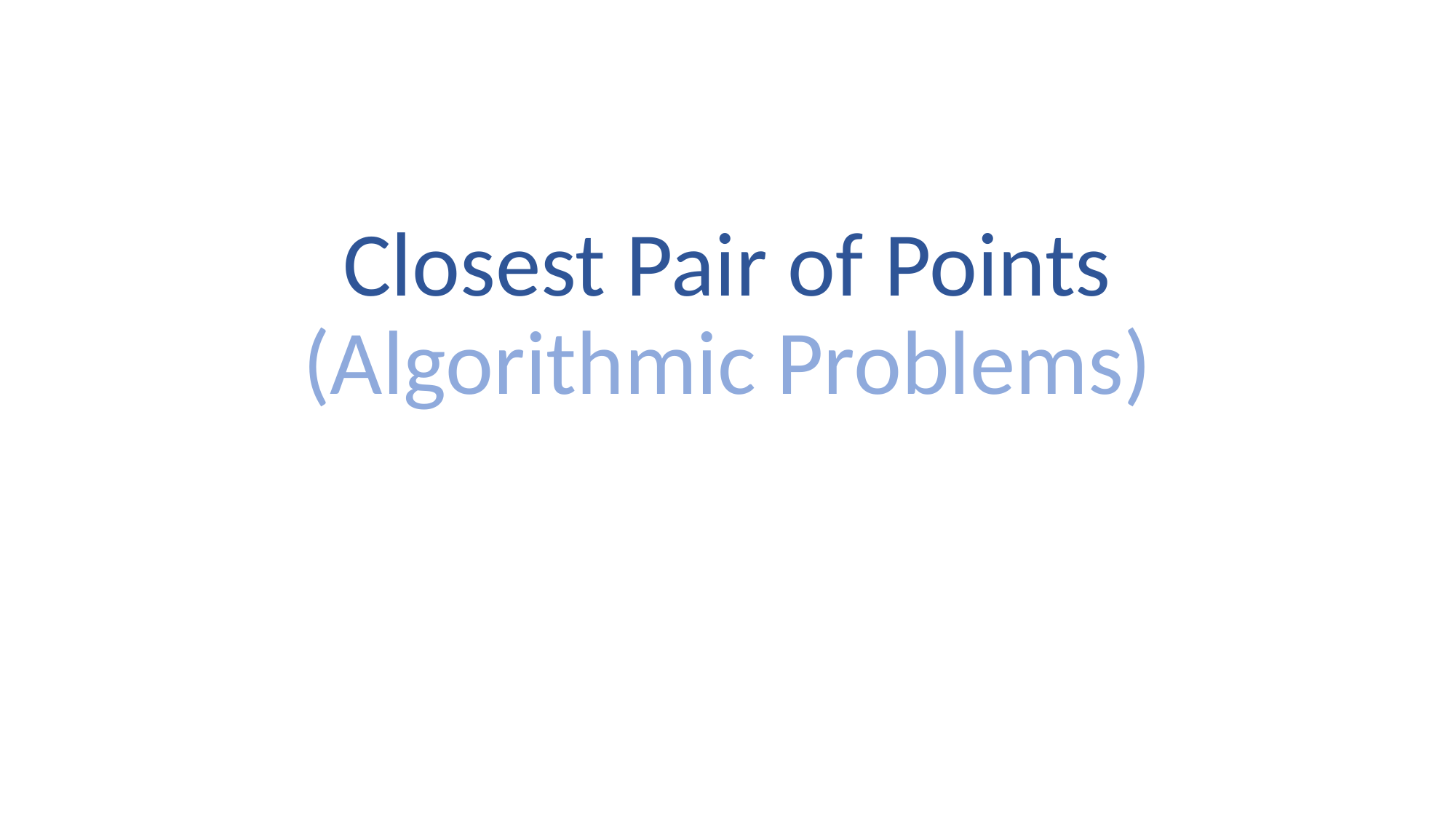

# Closest Pair of Points (Algorithmic Problems)